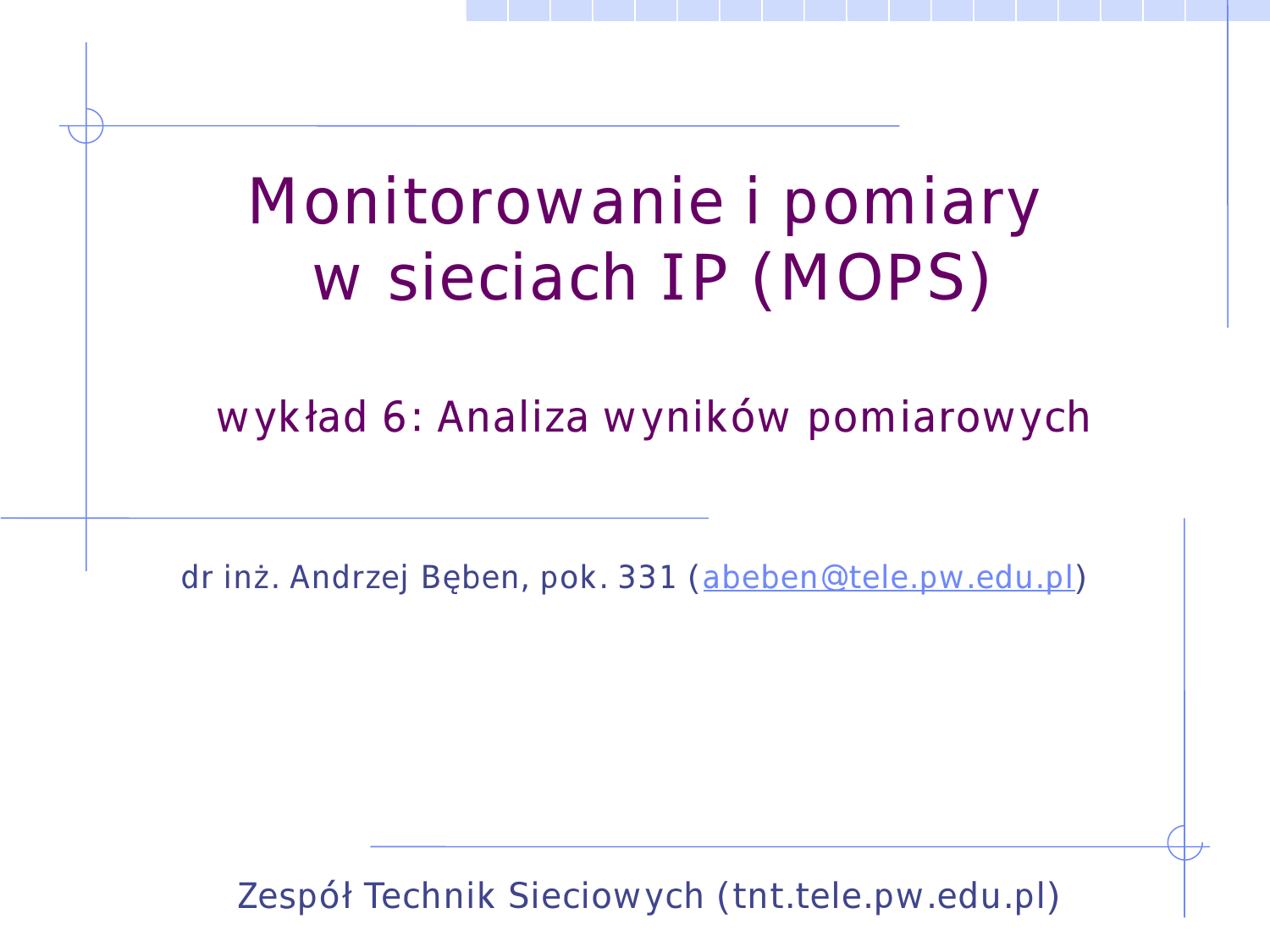

# Monitorowanie i pomiary w sieciach IP (MOPS) wykład 6: Analiza wyników pomiarowych
dr inż. Andrzej Bęben, pok. 331 (abeben@tele.pw.edu.pl)
Zespół Technik Sieciowych (tnt.tele.pw.edu.pl)